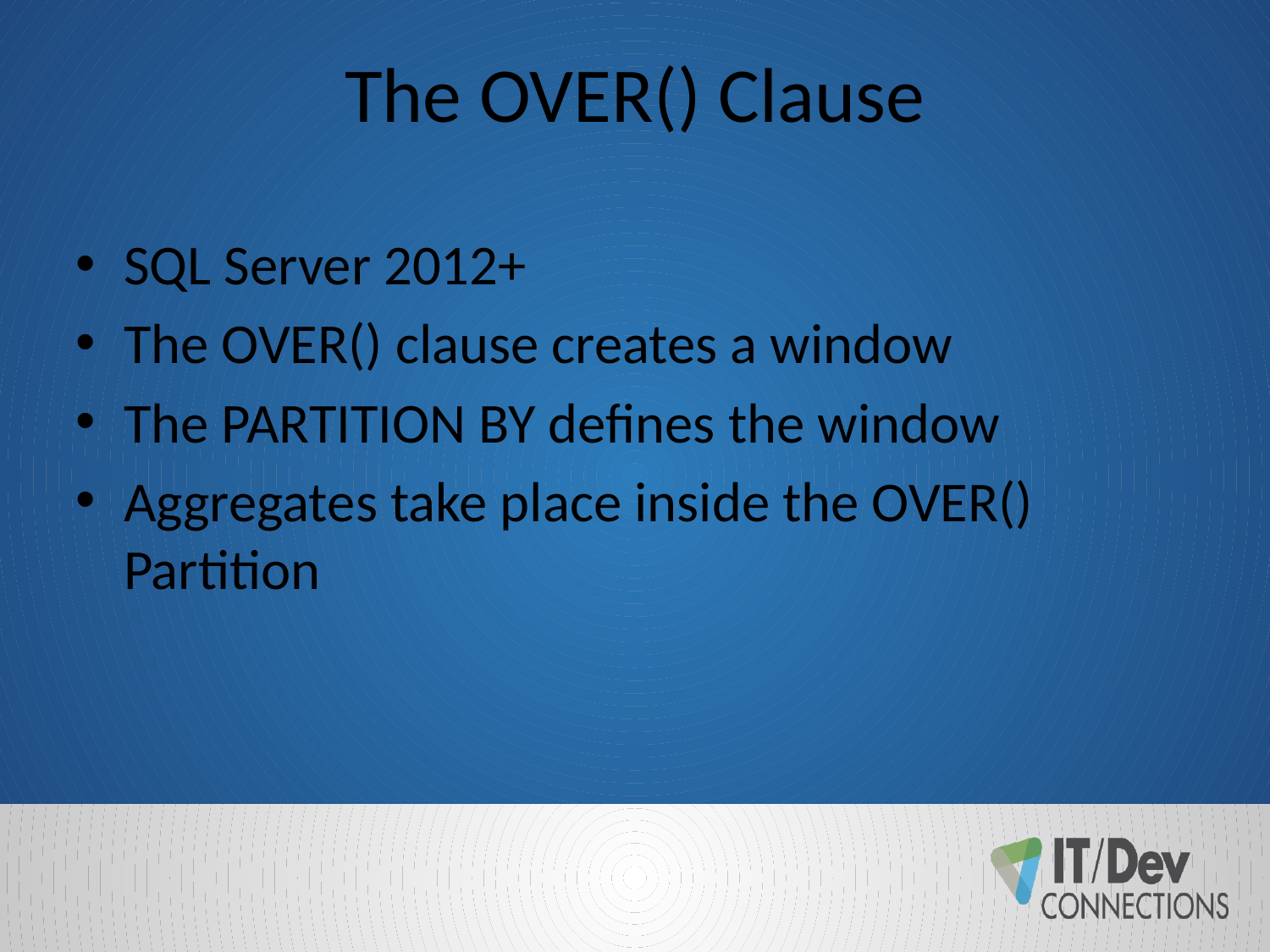

# The OVER() Clause
SQL Server 2012+
The OVER() clause creates a window
The PARTITION BY defines the window
Aggregates take place inside the OVER()  Partition